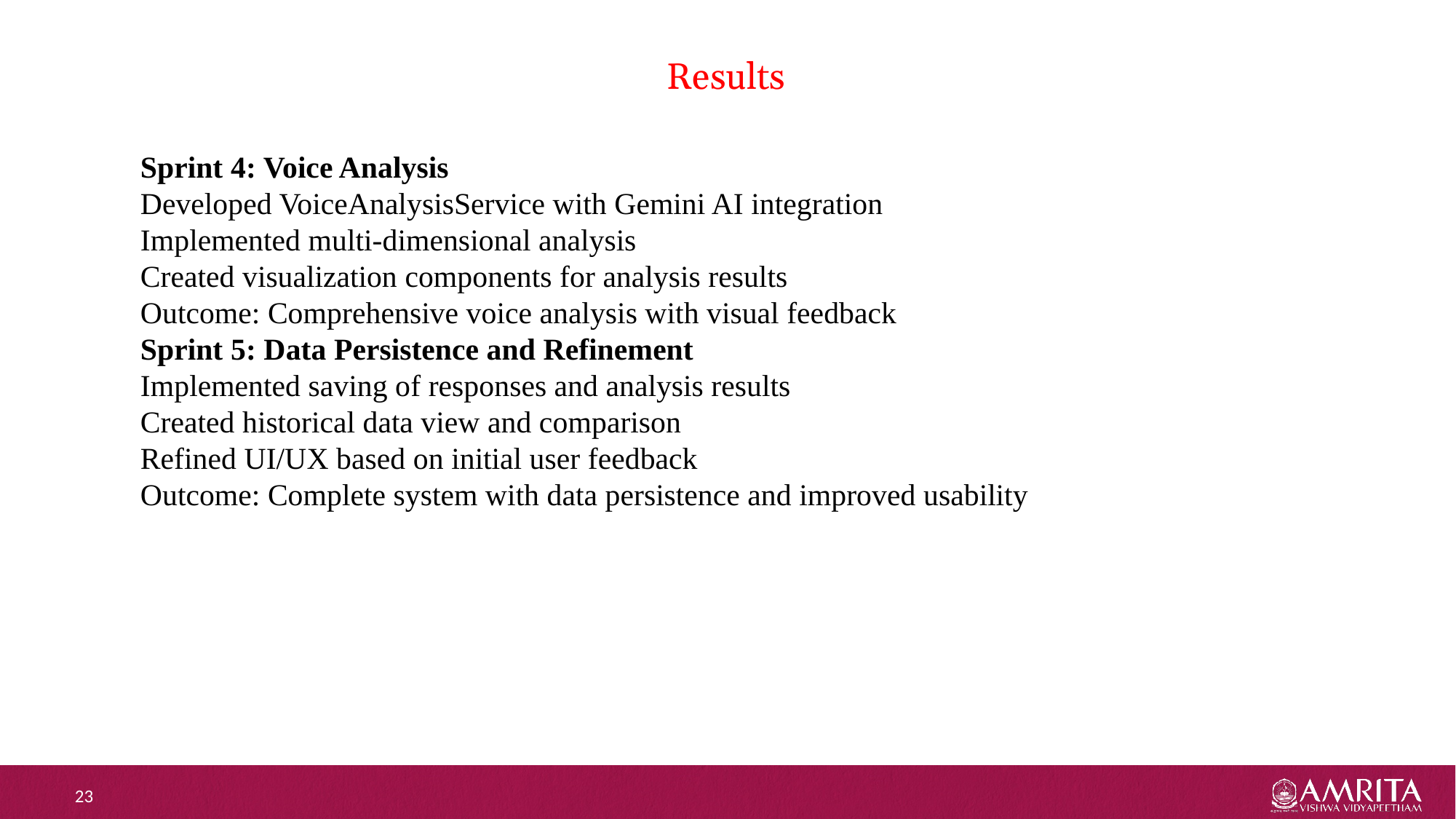

# Results
Sprint 4: Voice Analysis
Developed VoiceAnalysisService with Gemini AI integration
Implemented multi-dimensional analysis
Created visualization components for analysis results
Outcome: Comprehensive voice analysis with visual feedback
Sprint 5: Data Persistence and Refinement
Implemented saving of responses and analysis results
Created historical data view and comparison
Refined UI/UX based on initial user feedback
Outcome: Complete system with data persistence and improved usability
23